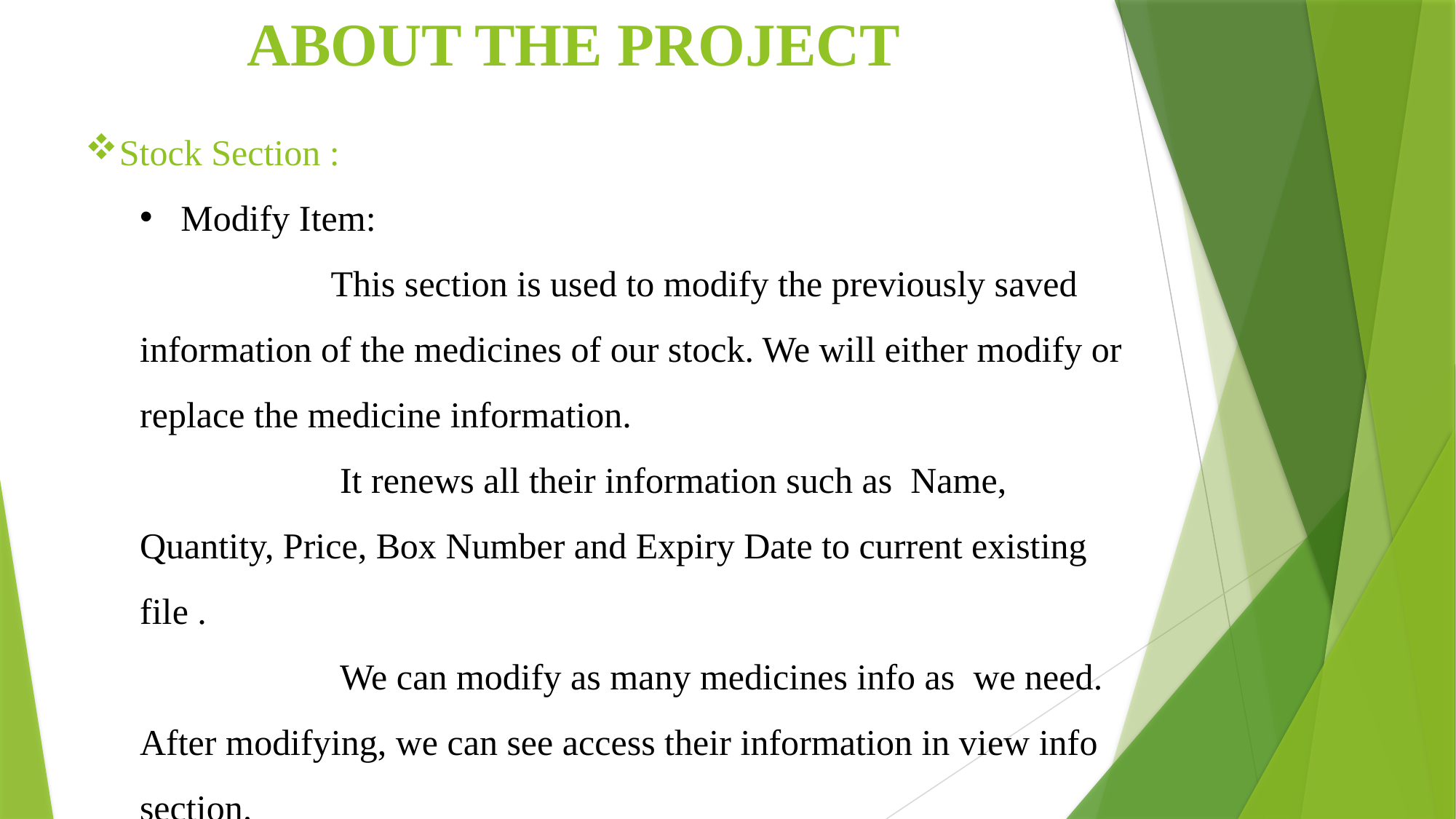

ABOUT THE PROJECT
Stock Section :
Modify Item:
                     This section is used to modify the previously saved information of the medicines of our stock. We will either modify or replace the medicine information.
                      It renews all their information such as  Name, Quantity, Price, Box Number and Expiry Date to current existing file .
                      We can modify as many medicines info as  we need. After modifying, we can see access their information in view info section.